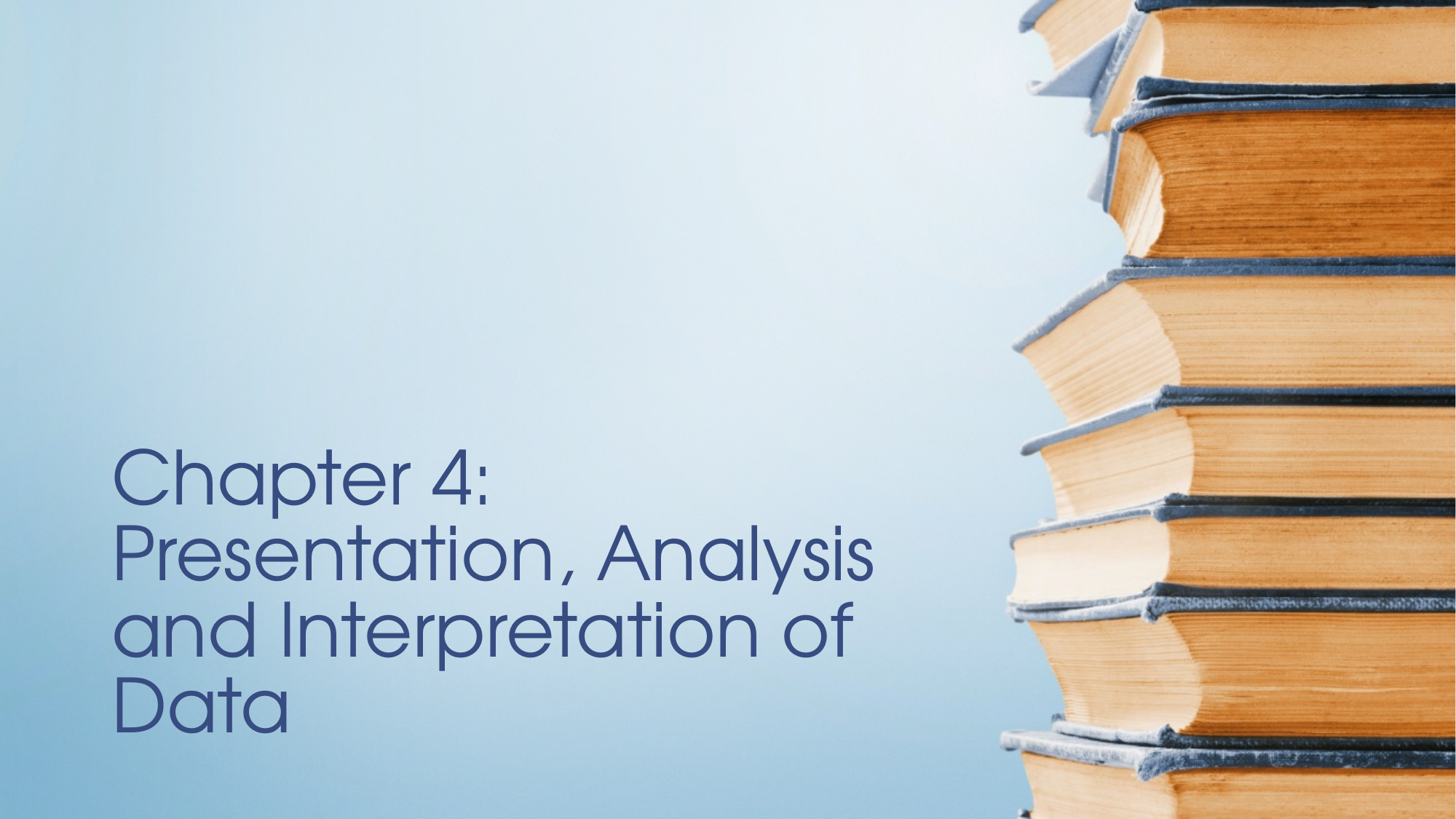

# Chapter 4:  Presentation, Analysis and Interpretation of Data